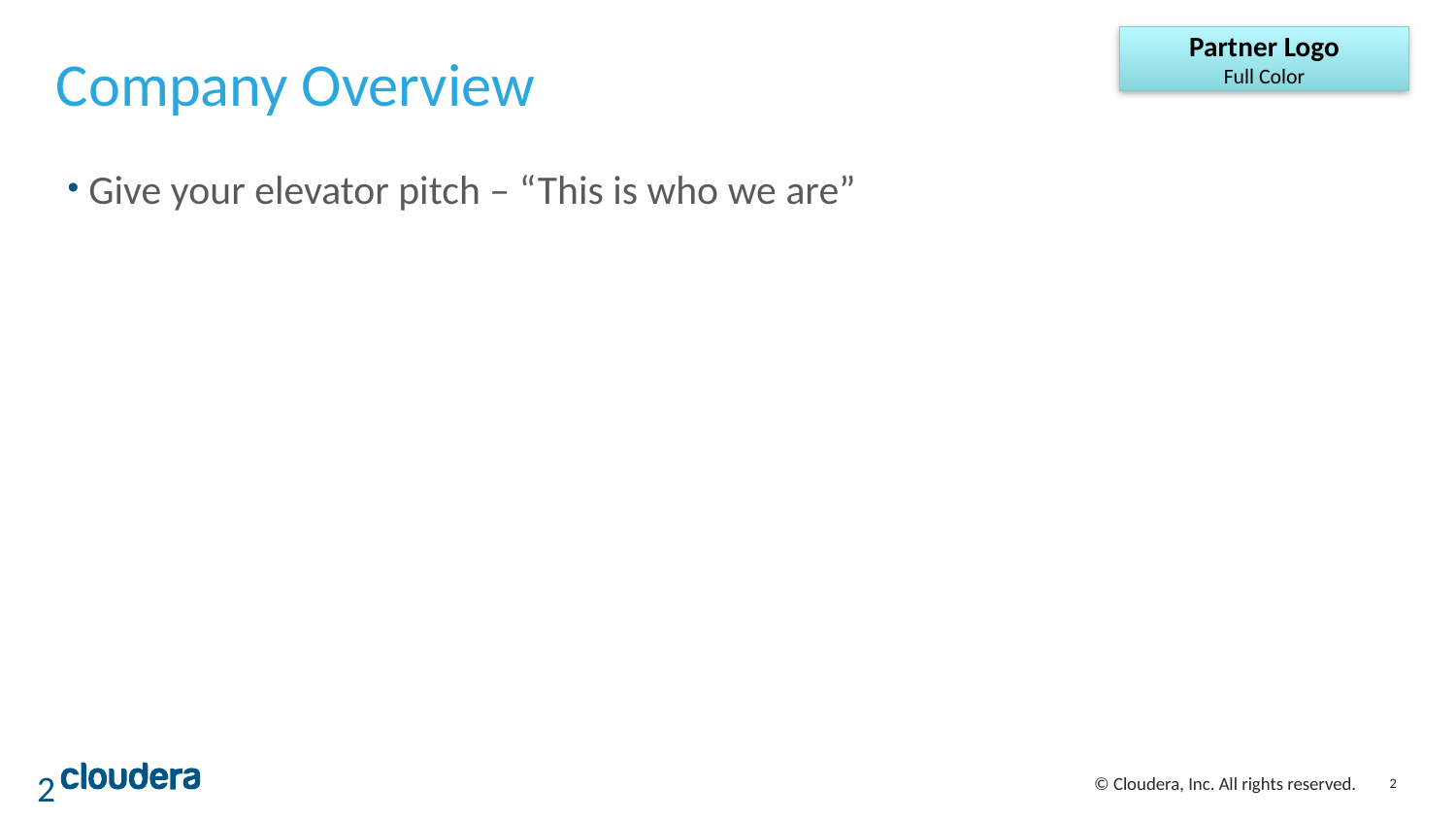

Partner Logo
Full Color
# Company Overview
Give your elevator pitch – “This is who we are”
2